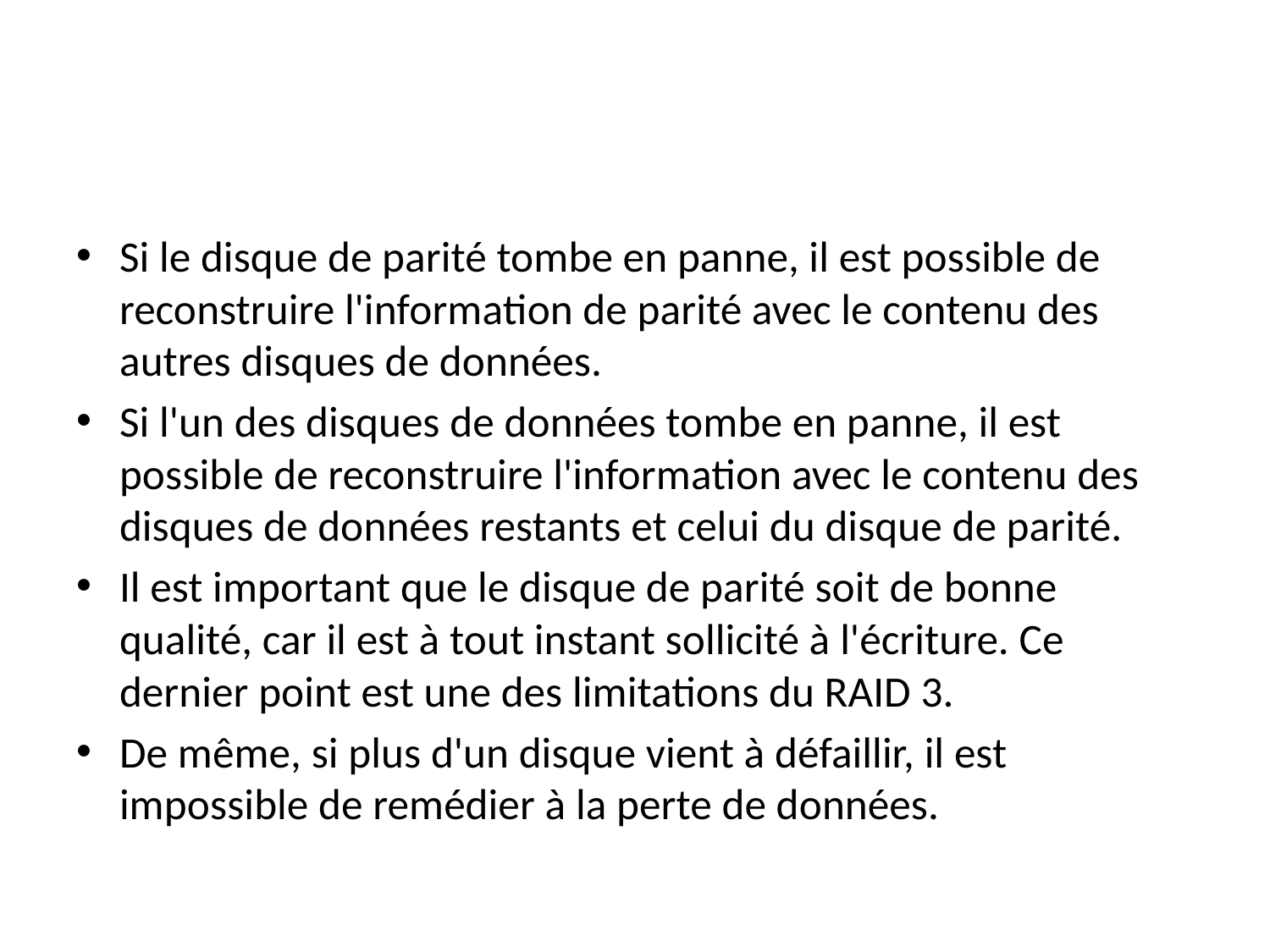

#
Si le disque de parité tombe en panne, il est possible de reconstruire l'information de parité avec le contenu des autres disques de données.
Si l'un des disques de données tombe en panne, il est possible de reconstruire l'information avec le contenu des disques de données restants et celui du disque de parité.
Il est important que le disque de parité soit de bonne qualité, car il est à tout instant sollicité à l'écriture. Ce dernier point est une des limitations du RAID 3.
De même, si plus d'un disque vient à défaillir, il est impossible de remédier à la perte de données.